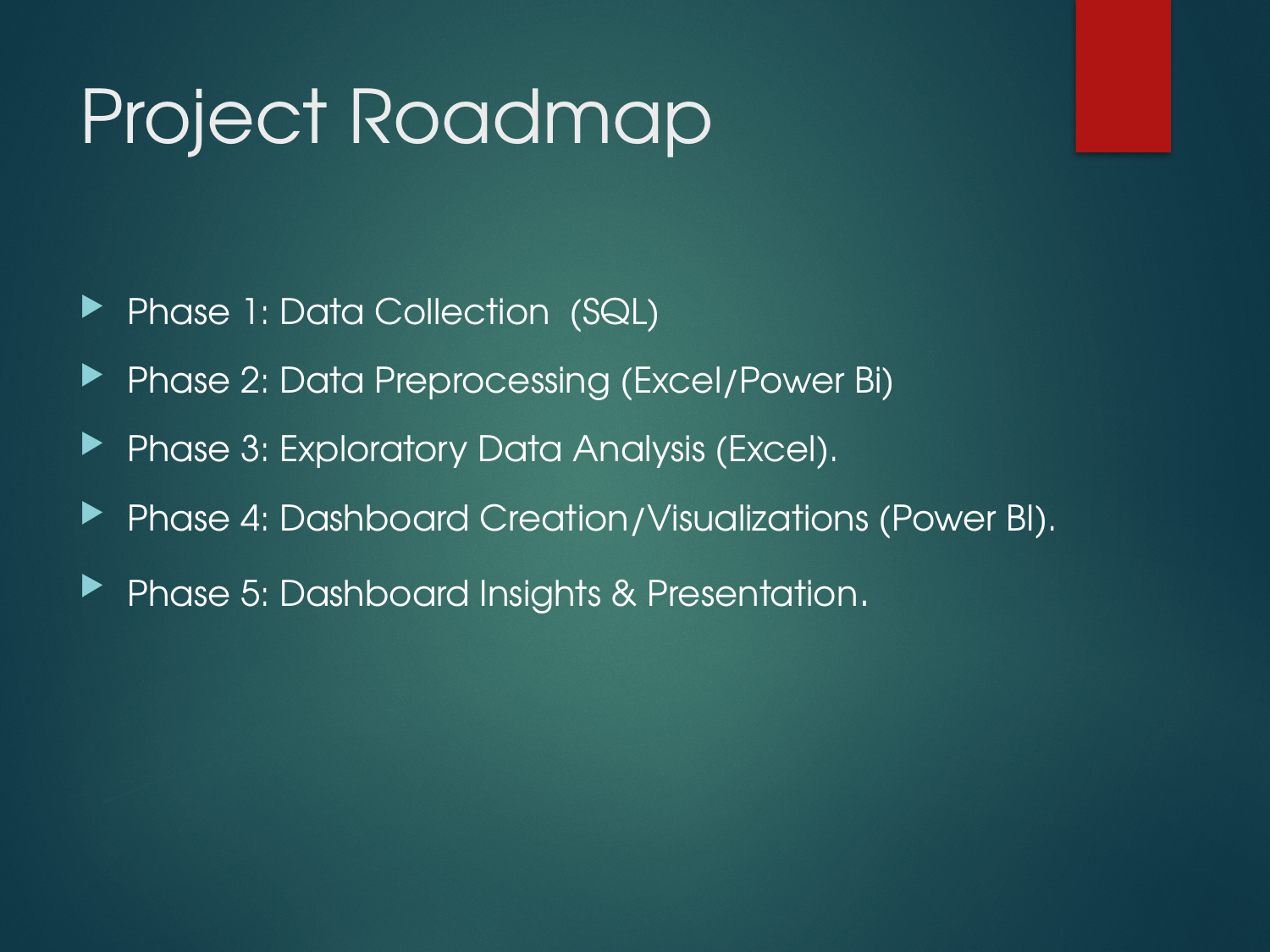

Project Roadmap

Phase 1: Data Collection  (SQL)
Phase 2: Data Preprocessing (Excel/Power Bi)
Phase 3: Exploratory Data Analysis (Excel).
Phase 4: Dashboard Creation/Visualizations (Power BI).
Phase 5: Dashboard Insights & Presentation.